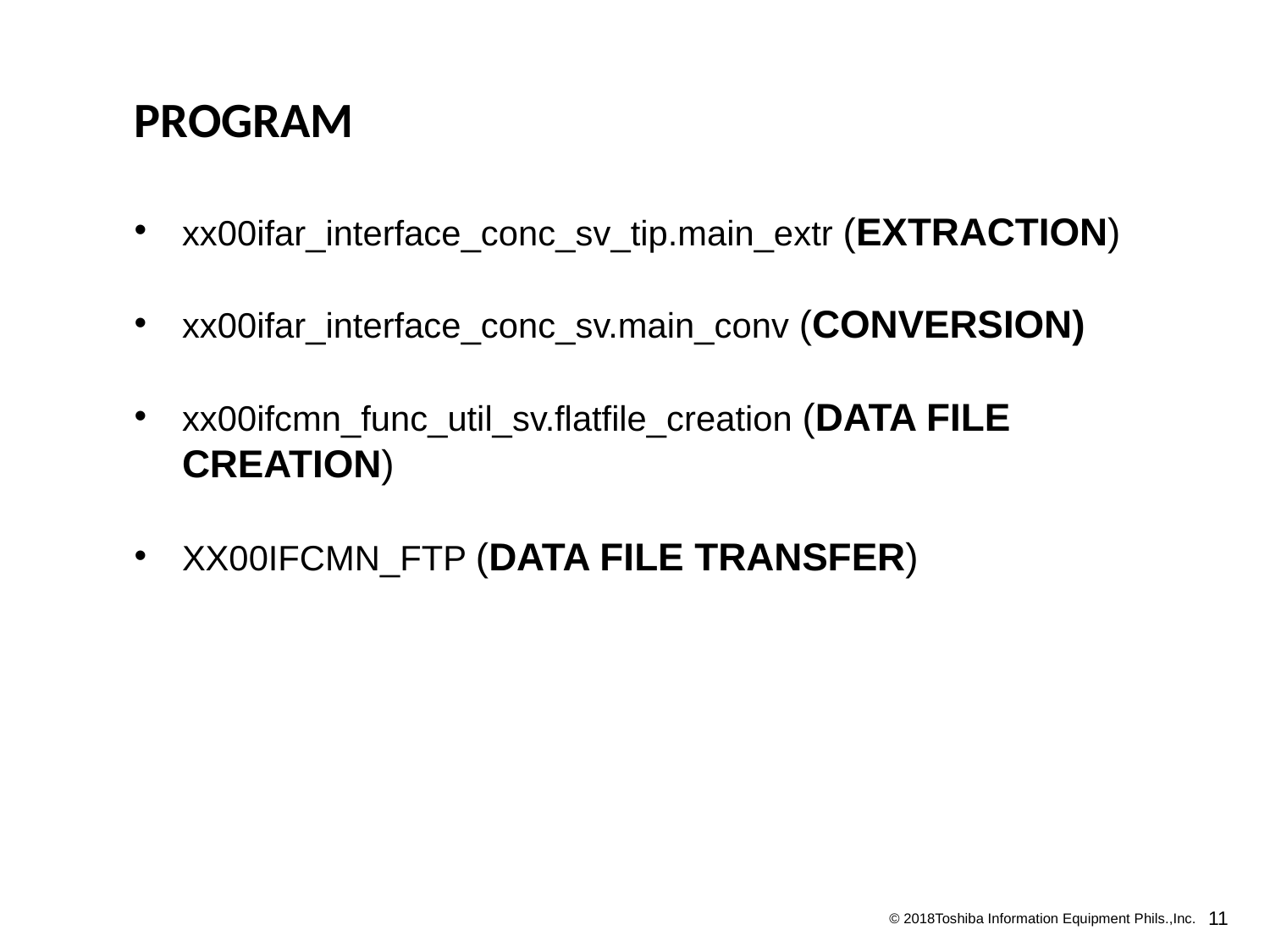

PROGRAM

xx00ifar_interface_conc_sv_tip.main_extr (EXTRACTION)

xx00ifar_interface_conc_sv.main_conv (CONVERSION)

xx00ifcmn_func_util_sv.flatfile_creation (DATA FILE CREATION)

XX00IFCMN_FTP (DATA FILE TRANSFER)